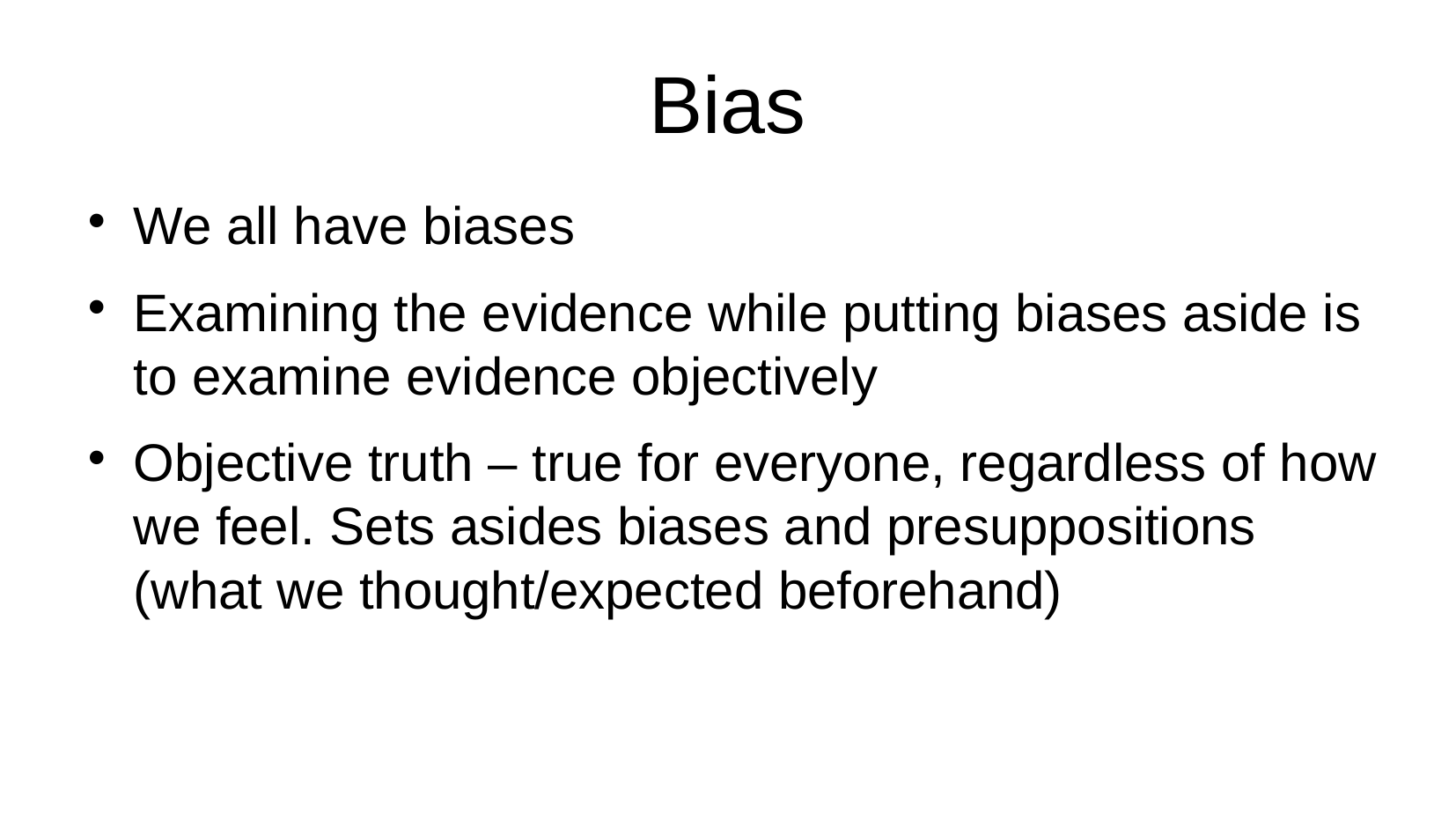

# Bias
We all have biases
Examining the evidence while putting biases aside is to examine evidence objectively
Objective truth – true for everyone, regardless of how we feel. Sets asides biases and presuppositions (what we thought/expected beforehand)